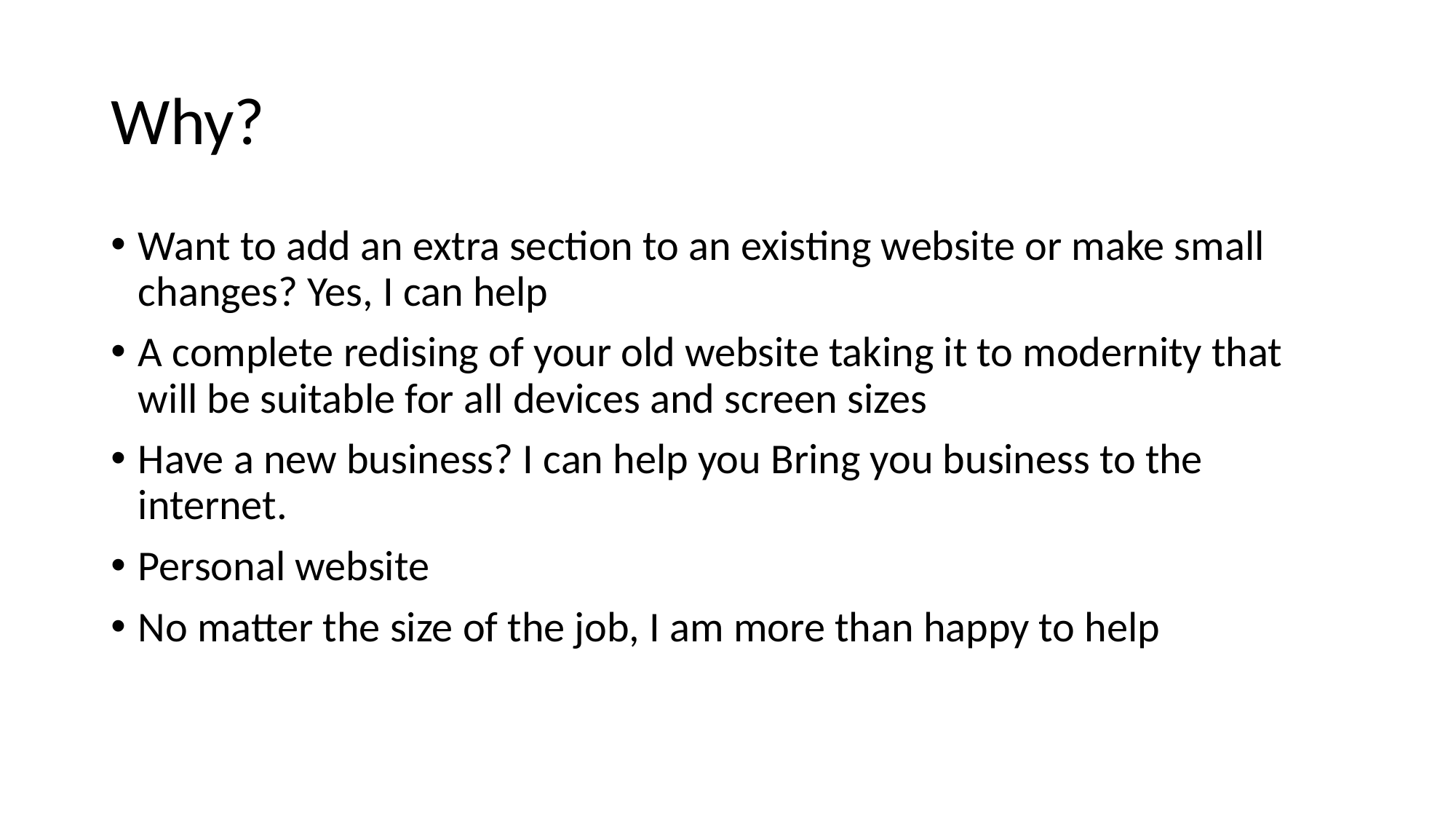

# Why?
Want to add an extra section to an existing website or make small changes? Yes, I can help
A complete redising of your old website taking it to modernity that will be suitable for all devices and screen sizes
Have a new business? I can help you Bring you business to the internet.
Personal website
No matter the size of the job, I am more than happy to help